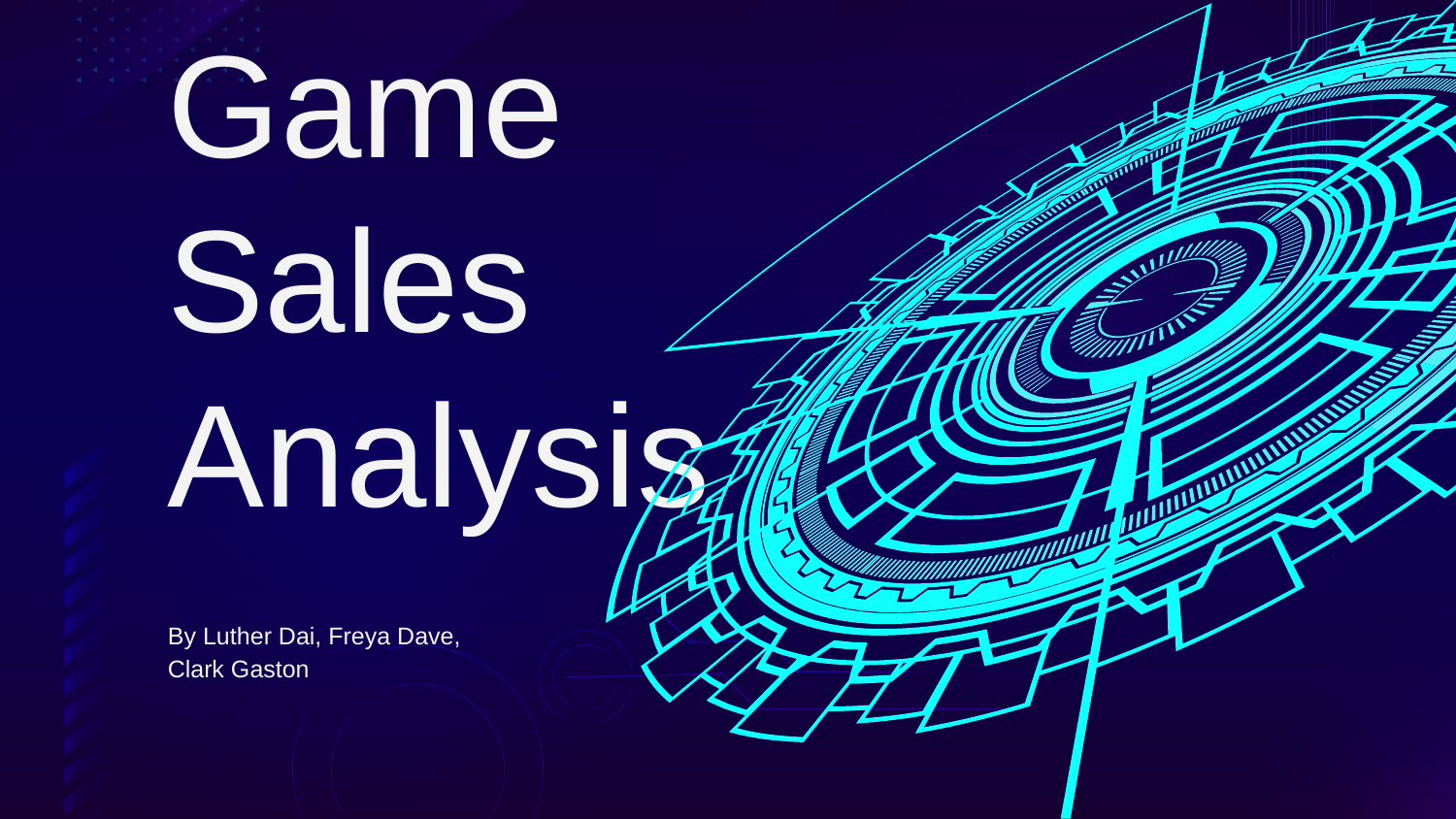

# Game Sales Analysis
By Luther Dai, Freya Dave, Clark Gaston